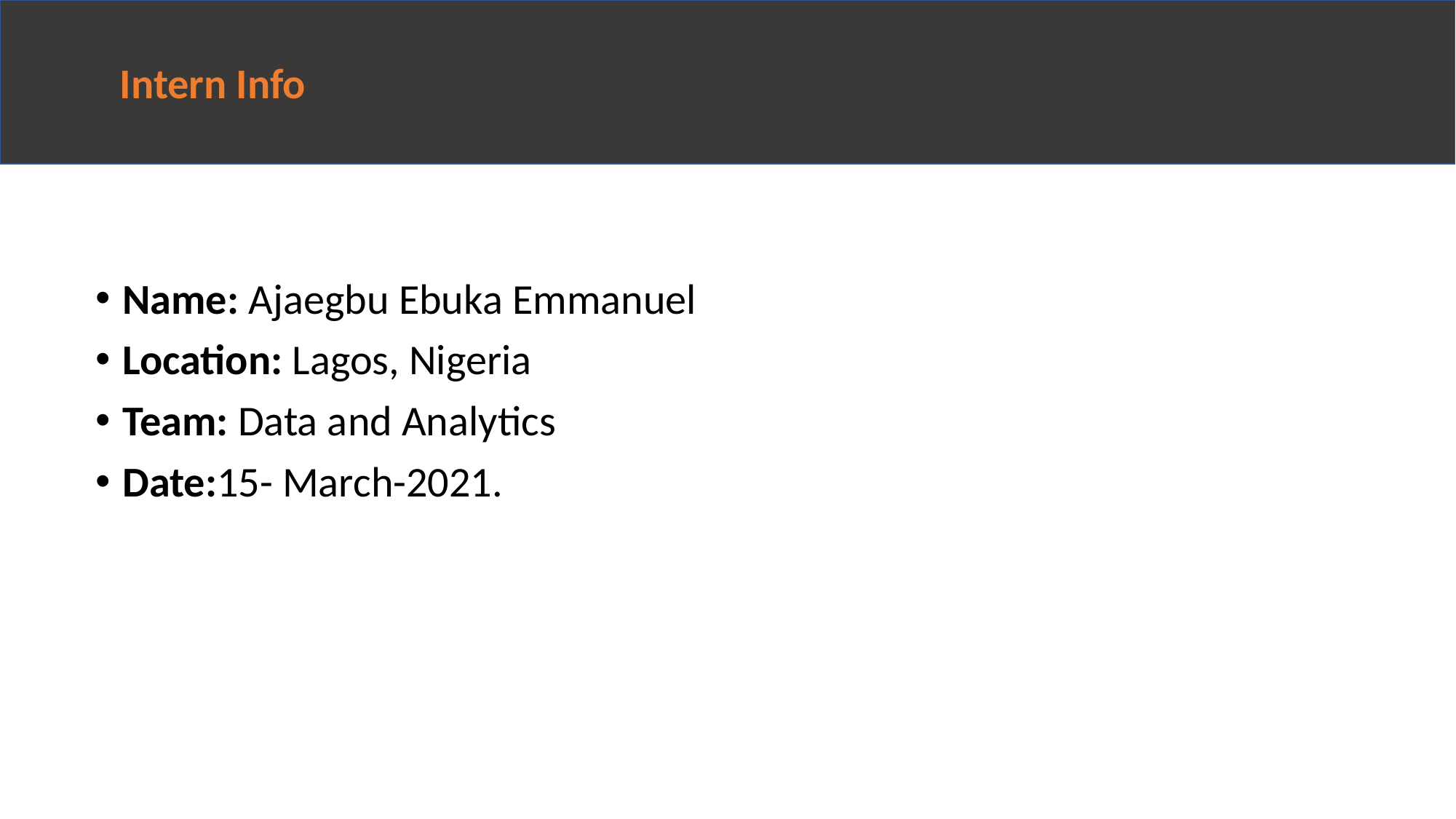

Intern Info
Background –G2M(cab industry) case study

Name: Ajaegbu Ebuka Emmanuel
Location: Lagos, Nigeria
Team: Data and Analytics
Date:15- March-2021.